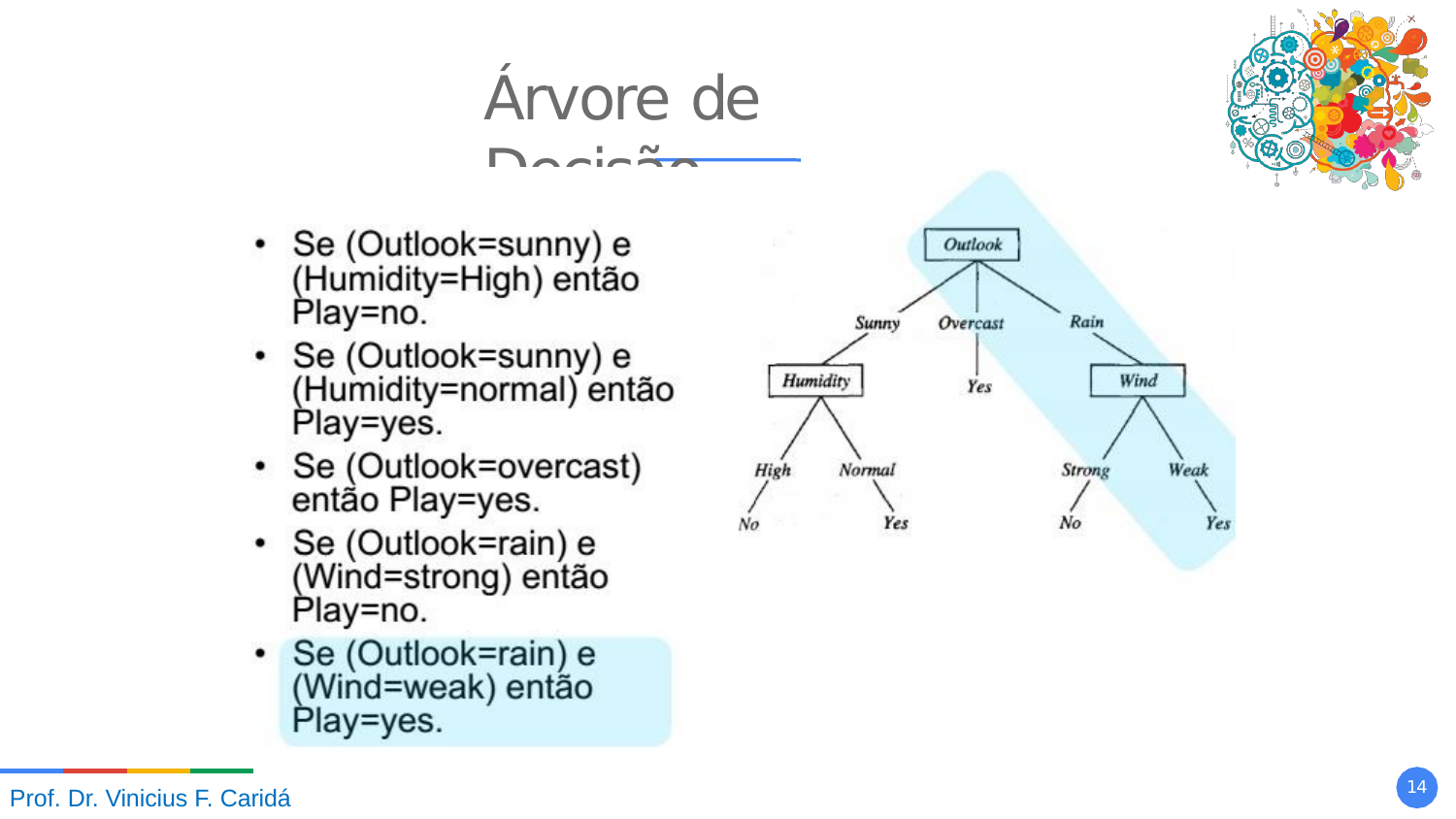

# Árvore de Decisão

14
Prof. Dr. Vinicius F. Caridá